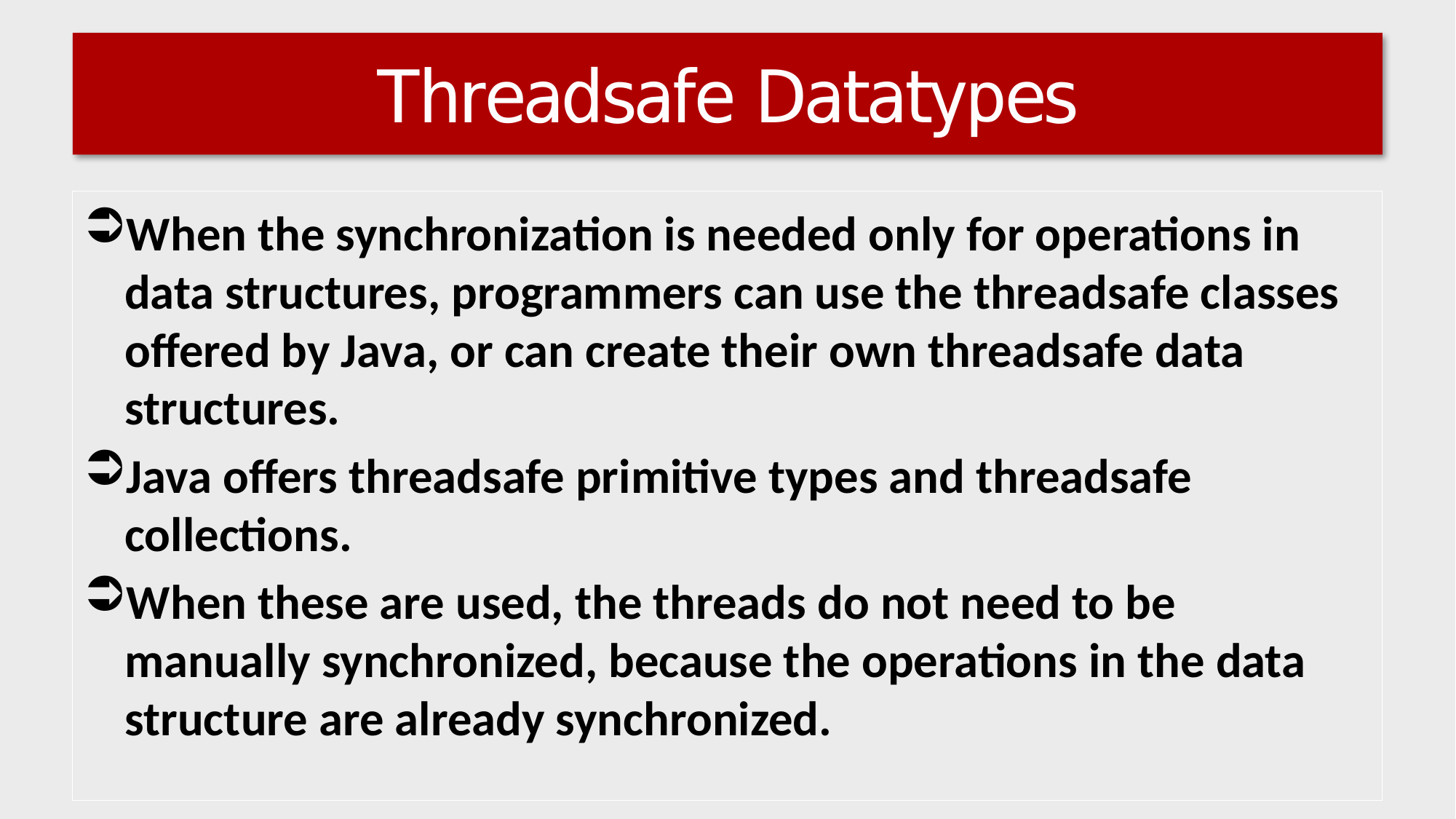

# Threadsafe Datatypes
When the synchronization is needed only for operations in data structures, programmers can use the threadsafe classes offered by Java, or can create their own threadsafe data structures.
Java offers threadsafe primitive types and threadsafe collections.
When these are used, the threads do not need to be manually synchronized, because the operations in the data structure are already synchronized.